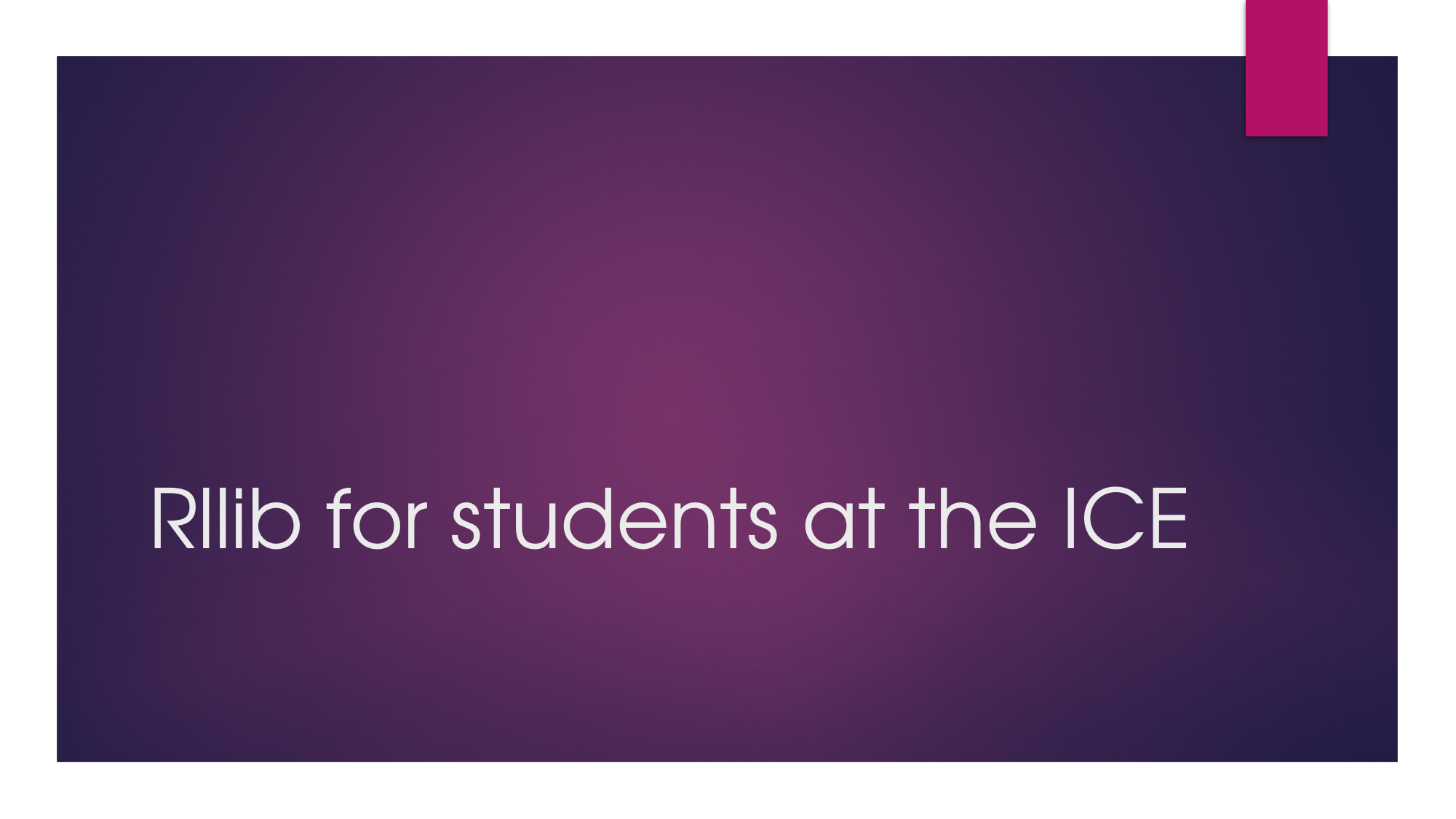

# Rllib for students at the ICE